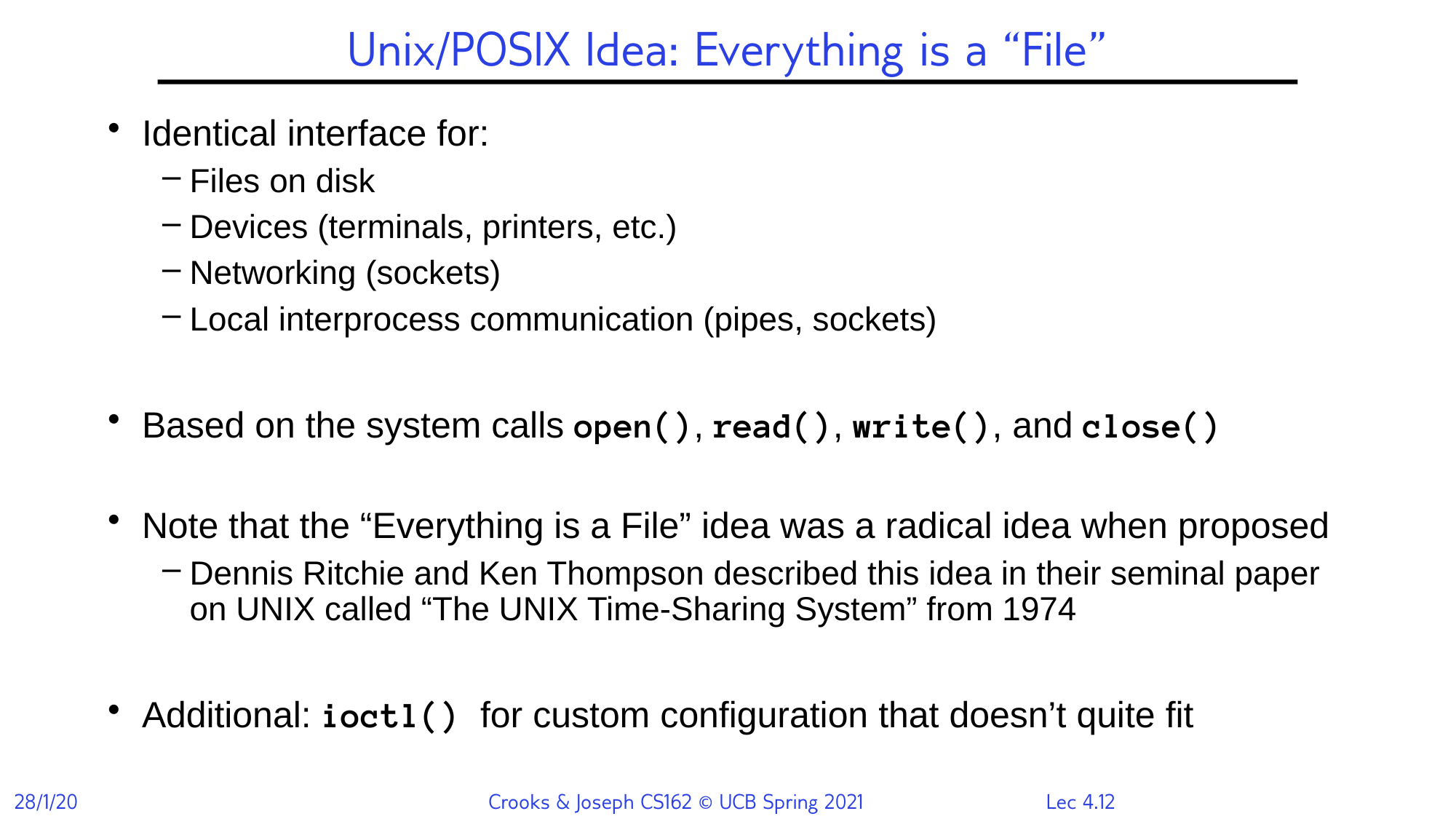

# Unix/POSIX Idea: Everything is a “File”
Identical interface for:
Files on disk
Devices (terminals, printers, etc.)
Networking (sockets)
Local interprocess communication (pipes, sockets)

Based on the system calls open(), read(), write(), and close()

Note that the “Everything is a File” idea was a radical idea when proposed
Dennis Ritchie and Ken Thompson described this idea in their seminal paper on UNIX called “The UNIX Time-Sharing System” from 1974

Additional: ioctl() for custom configuration that doesn’t quite fit